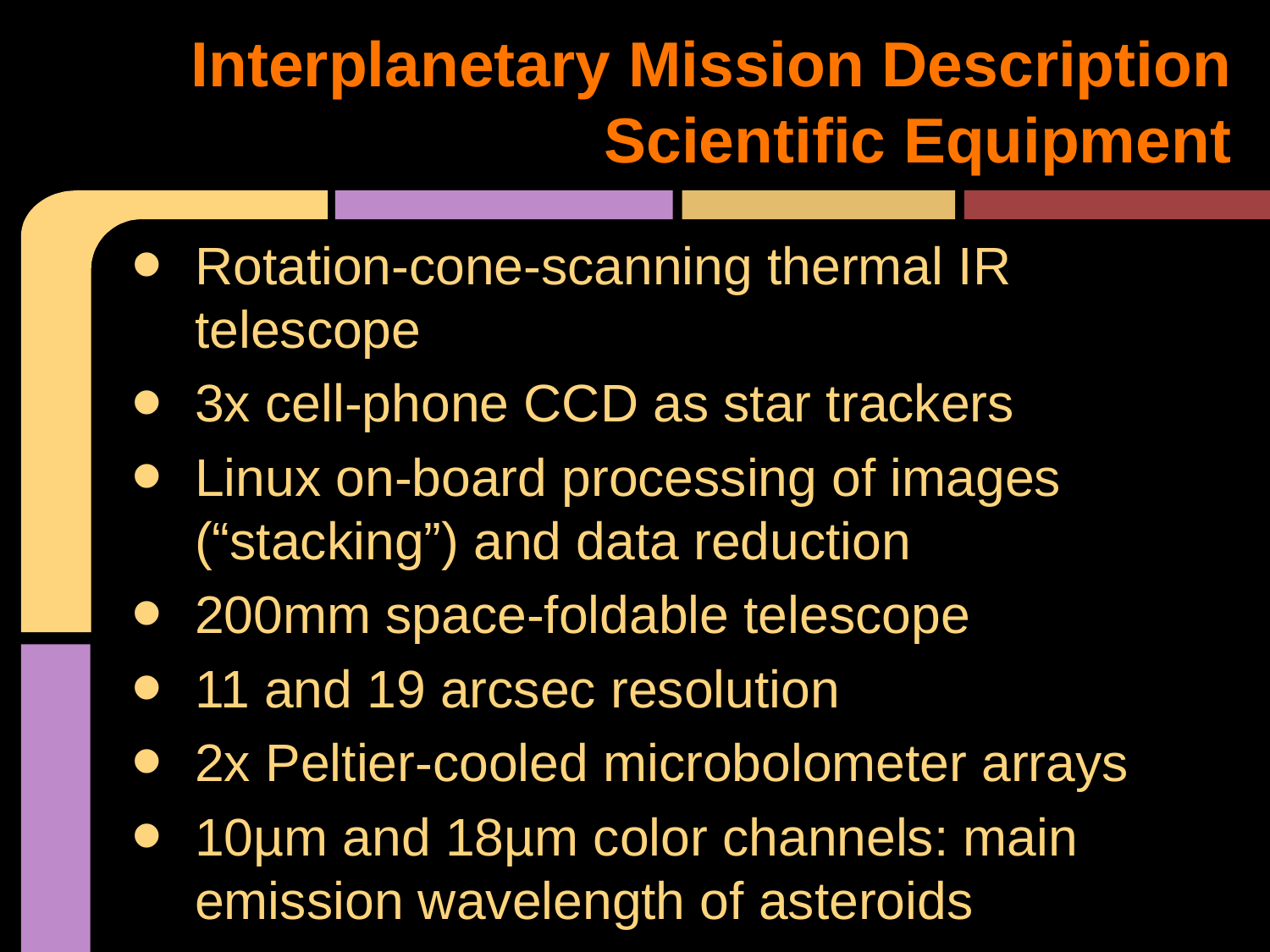

# Interplanetary Mission Description Scientific Equipment
Rotation-cone-scanning thermal IR telescope
3x cell-phone CCD as star trackers
Linux on-board processing of images (“stacking”) and data reduction
200mm space-foldable telescope
11 and 19 arcsec resolution
2x Peltier-cooled microbolometer arrays
10µm and 18µm color channels: main emission wavelength of asteroids